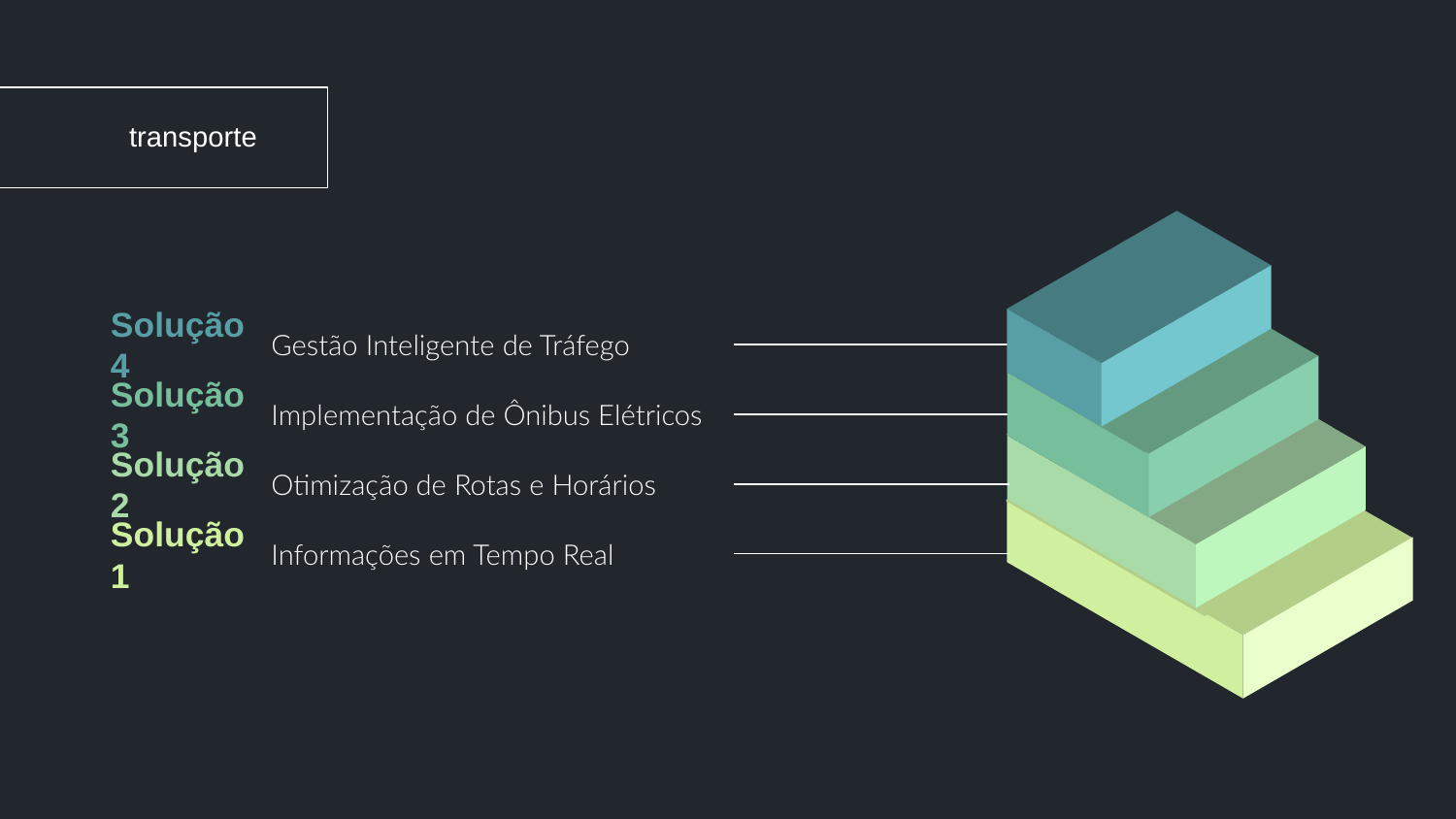

# transporte

Gestão Inteligente de Tráfego
Solução 4

Implementação de Ônibus Elétricos
Solução 3

Otimização de Rotas e Horários
Solução 2
Informações em Tempo Real
Solução 1